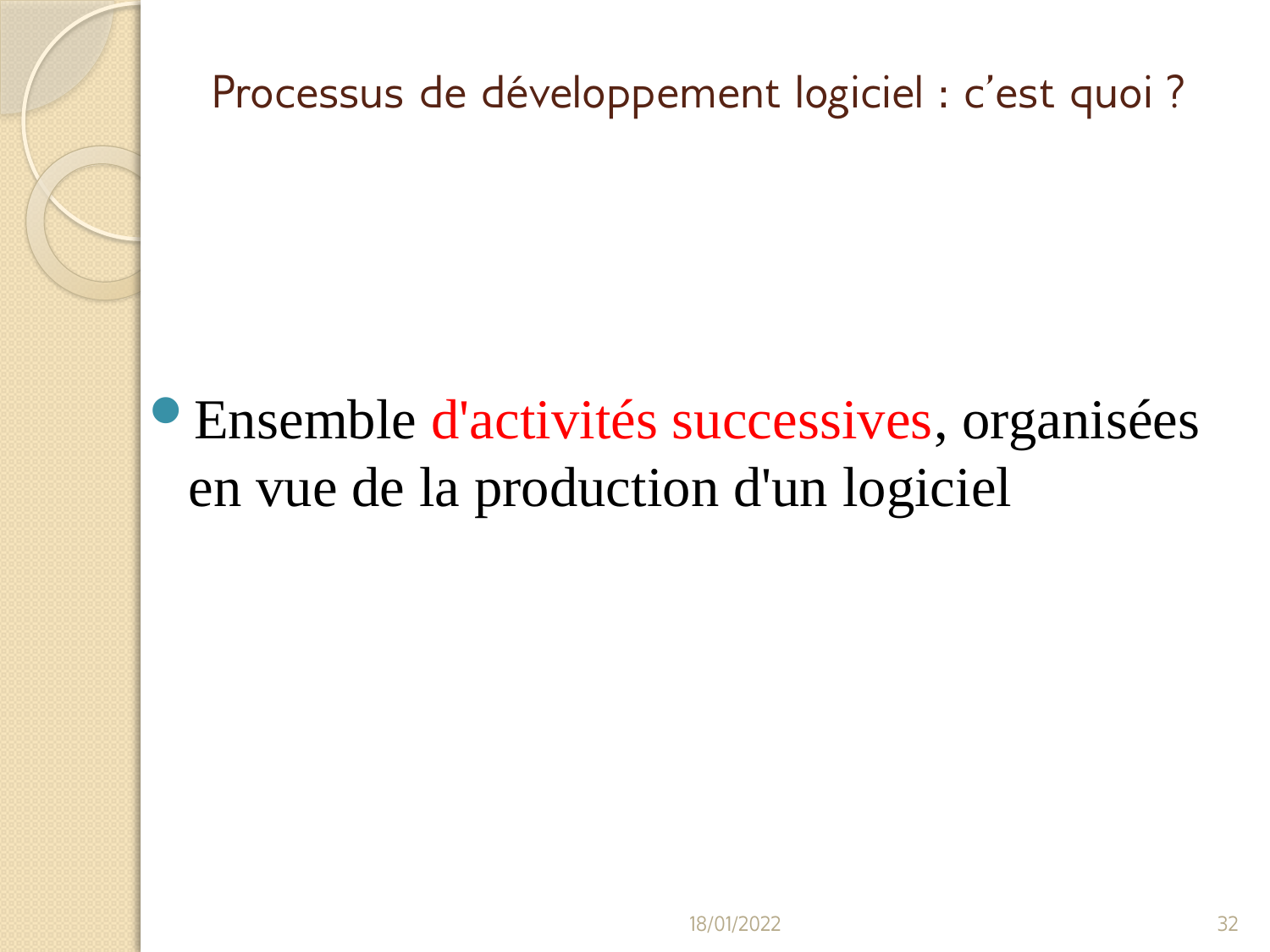

# Processus de développement logiciel : c’est quoi ?
Ensemble d'activités successives, organisées en vue de la production d'un logiciel

18/01/2022

32